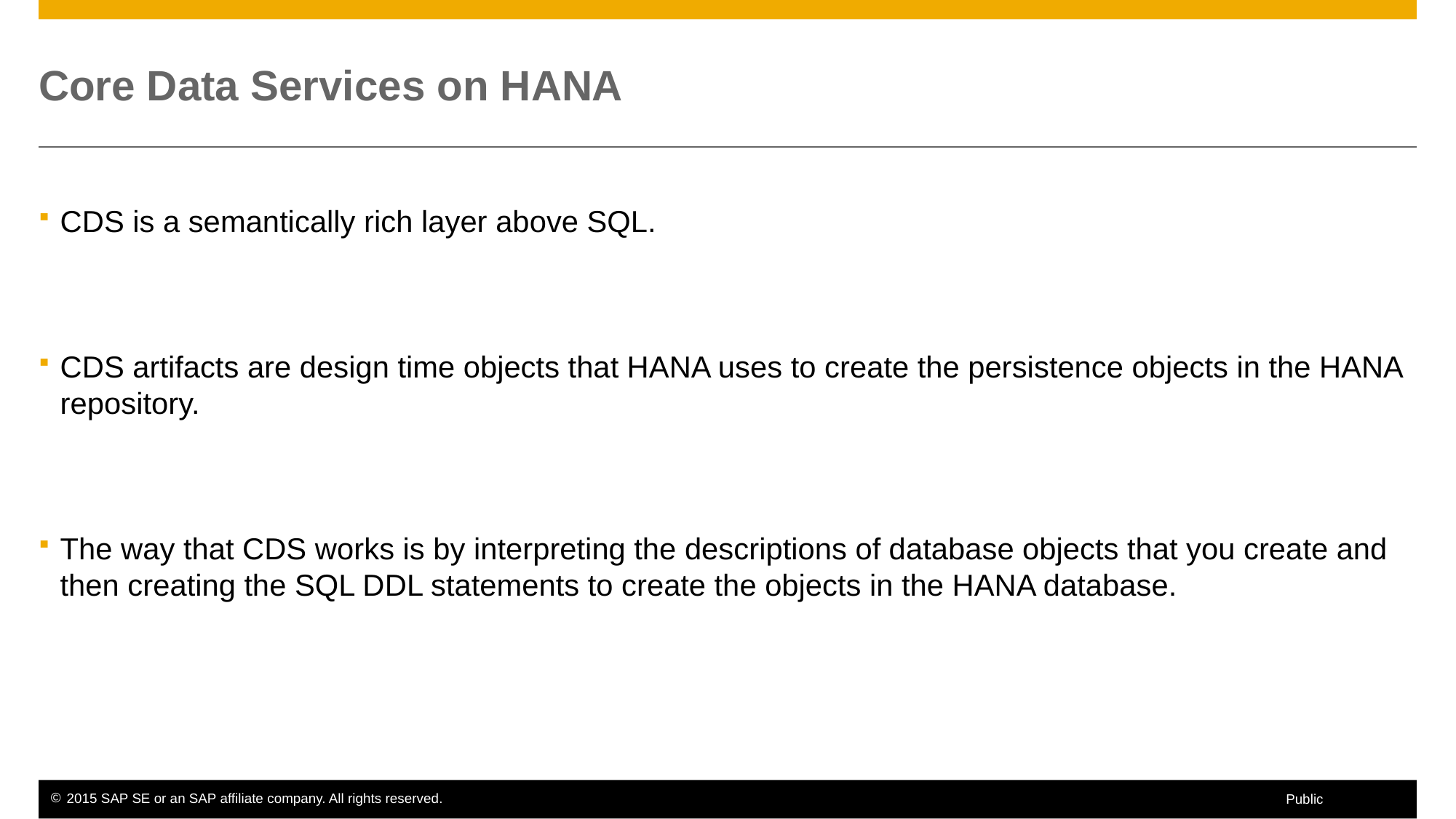

# Core Data Services on HANA
CDS is a semantically rich layer above SQL.

CDS artifacts are design time objects that HANA uses to create the persistence objects in the HANA repository.

The way that CDS works is by interpreting the descriptions of database objects that you create and then creating the SQL DDL statements to create the objects in the HANA database.